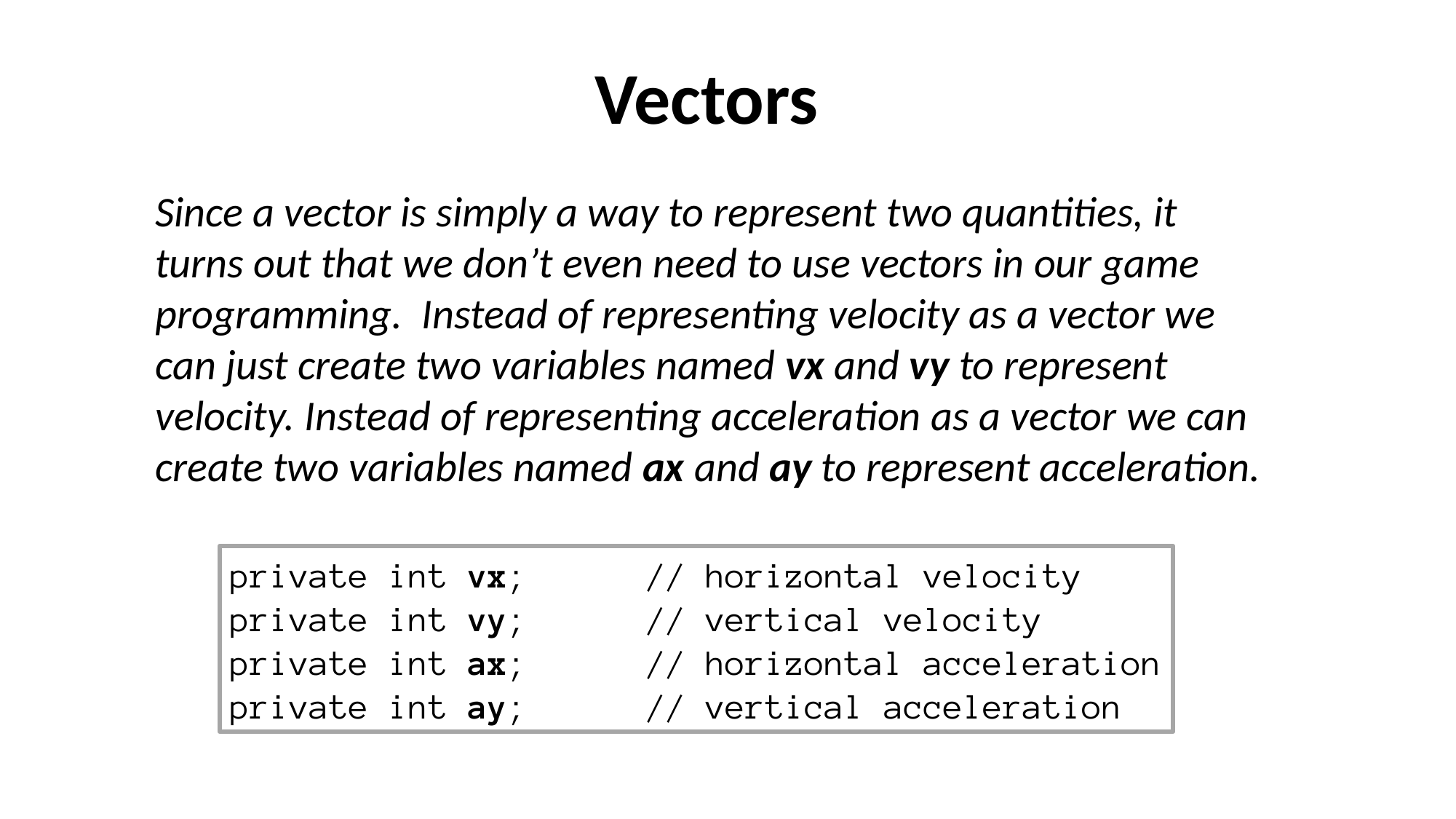

Vectors
Since a vector is simply a way to represent two quantities, it turns out that we don’t even need to use vectors in our game programming.  Instead of representing velocity as a vector we can just create two variables named vx and vy to represent velocity. Instead of representing acceleration as a vector we can create two variables named ax and ay to represent acceleration.
private int vx;      // horizontal velocity
private int vy;      // vertical velocity
private int ax;      // horizontal acceleration
private int ay;      // vertical acceleration